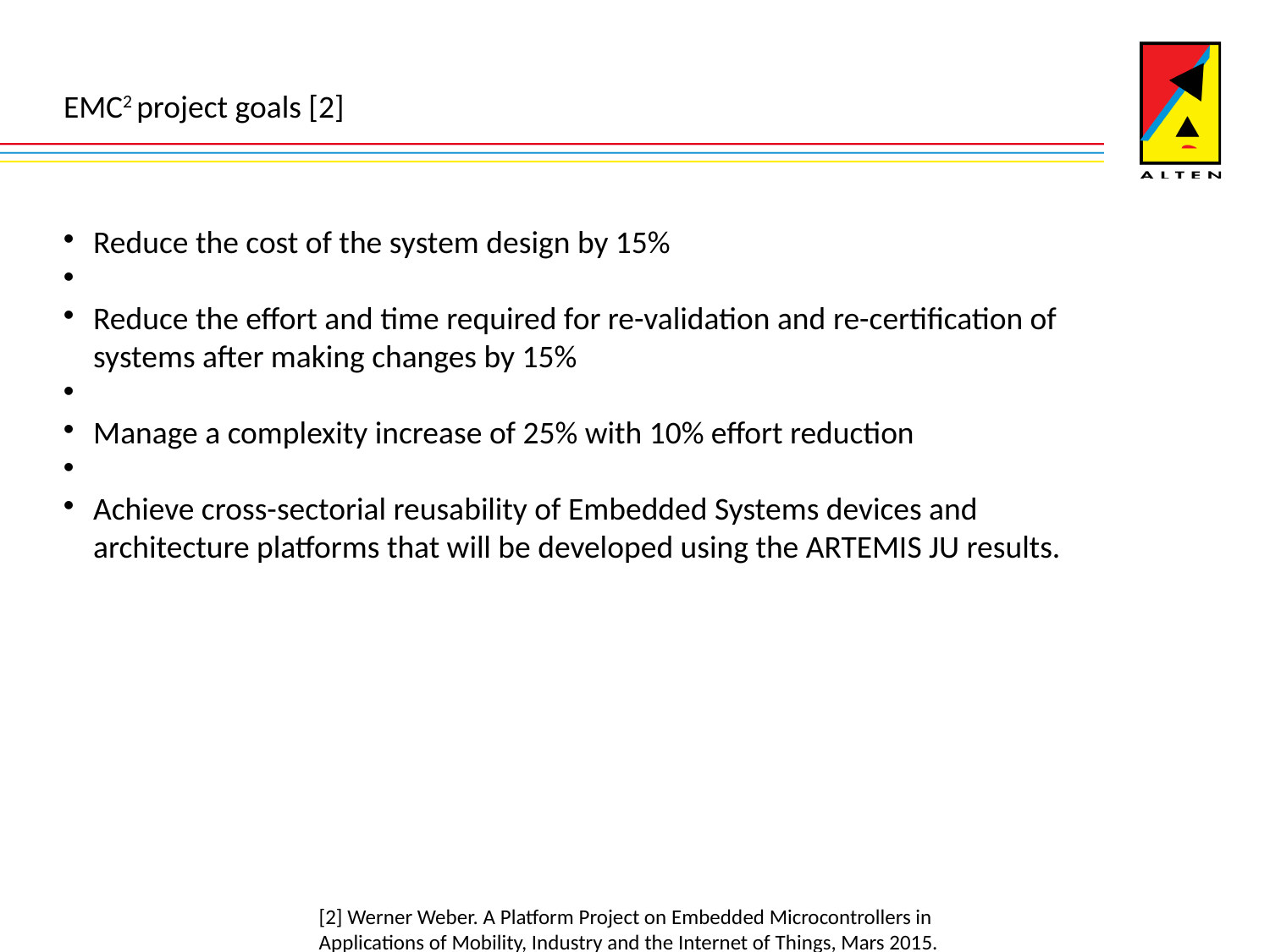

EMC2 project goals [2]
Reduce the cost of the system design by 15%

Reduce the effort and time required for re-validation and re-certification of systems after making changes by 15%

Manage a complexity increase of 25% with 10% effort reduction

Achieve cross-sectorial reusability of Embedded Systems devices and architecture platforms that will be developed using the ARTEMIS JU results.
[2] Werner Weber. A Platform Project on Embedded Microcontrollers in Applications of Mobility, Industry and the Internet of Things, Mars 2015.